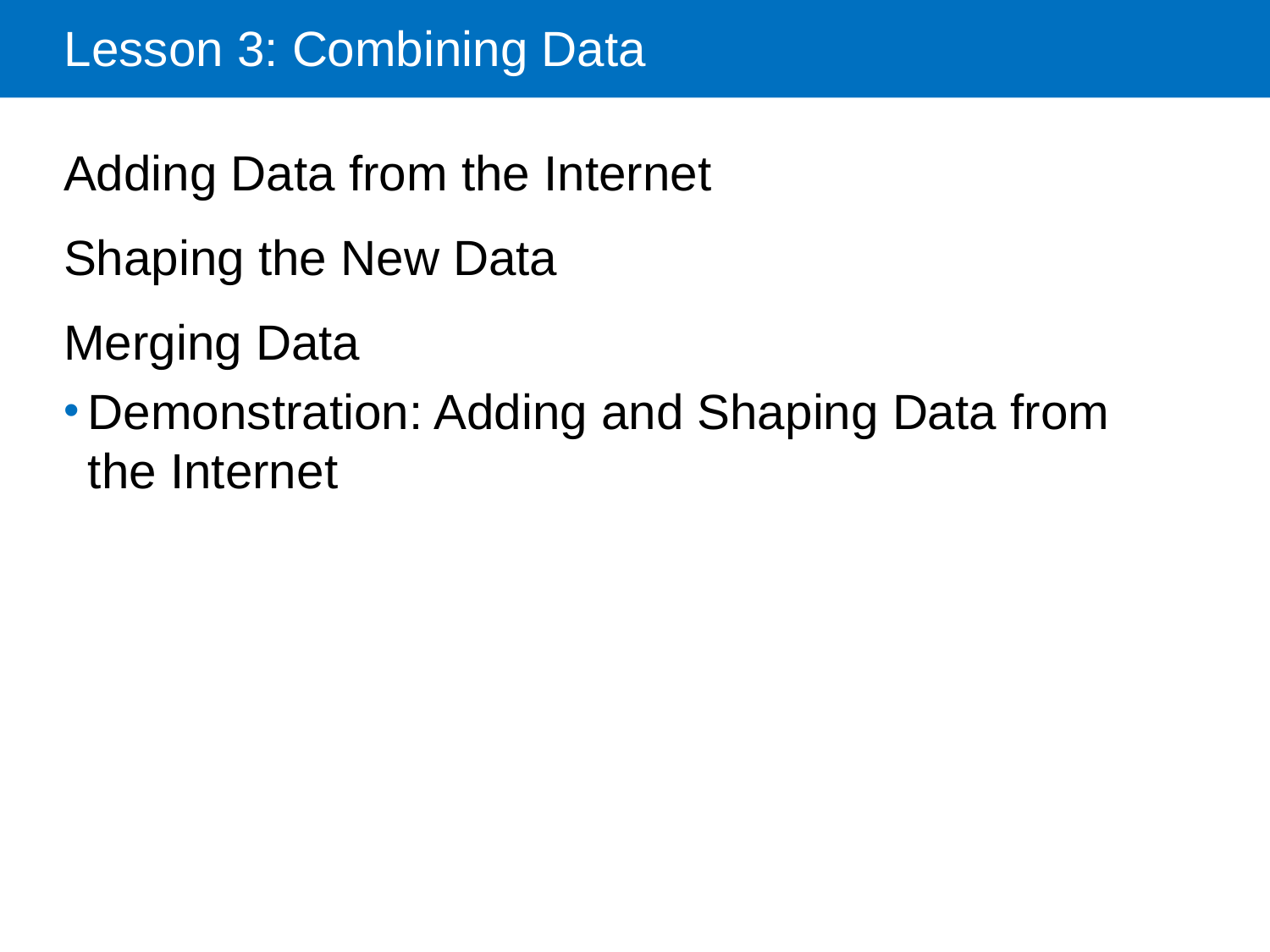

# Lesson 3: Combining Data
Adding Data from the Internet
Shaping the New Data
Merging Data
Demonstration: Adding and Shaping Data from the Internet